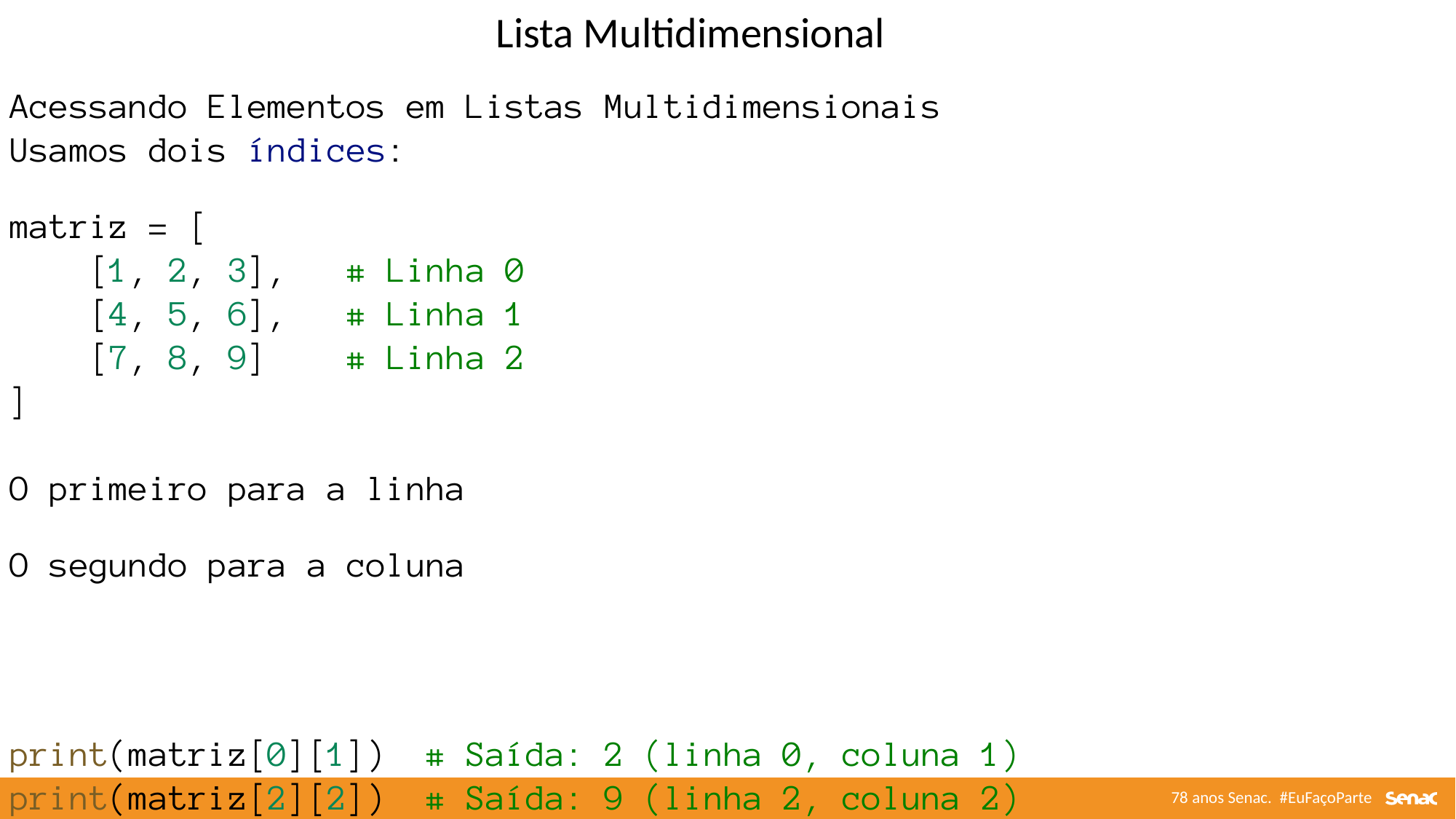

Lista Multidimensional

Acessando Elementos em Listas Multidimensionais
Usamos dois índices:
matriz = [
    [1, 2, 3],   # Linha 0
    [4, 5, 6],   # Linha 1
    [7, 8, 9]    # Linha 2
]

O primeiro para a linha

O segundo para a coluna

print(matriz[0][1])  # Saída: 2 (linha 0, coluna 1)
print(matriz[2][2])  # Saída: 9 (linha 2, coluna 2)